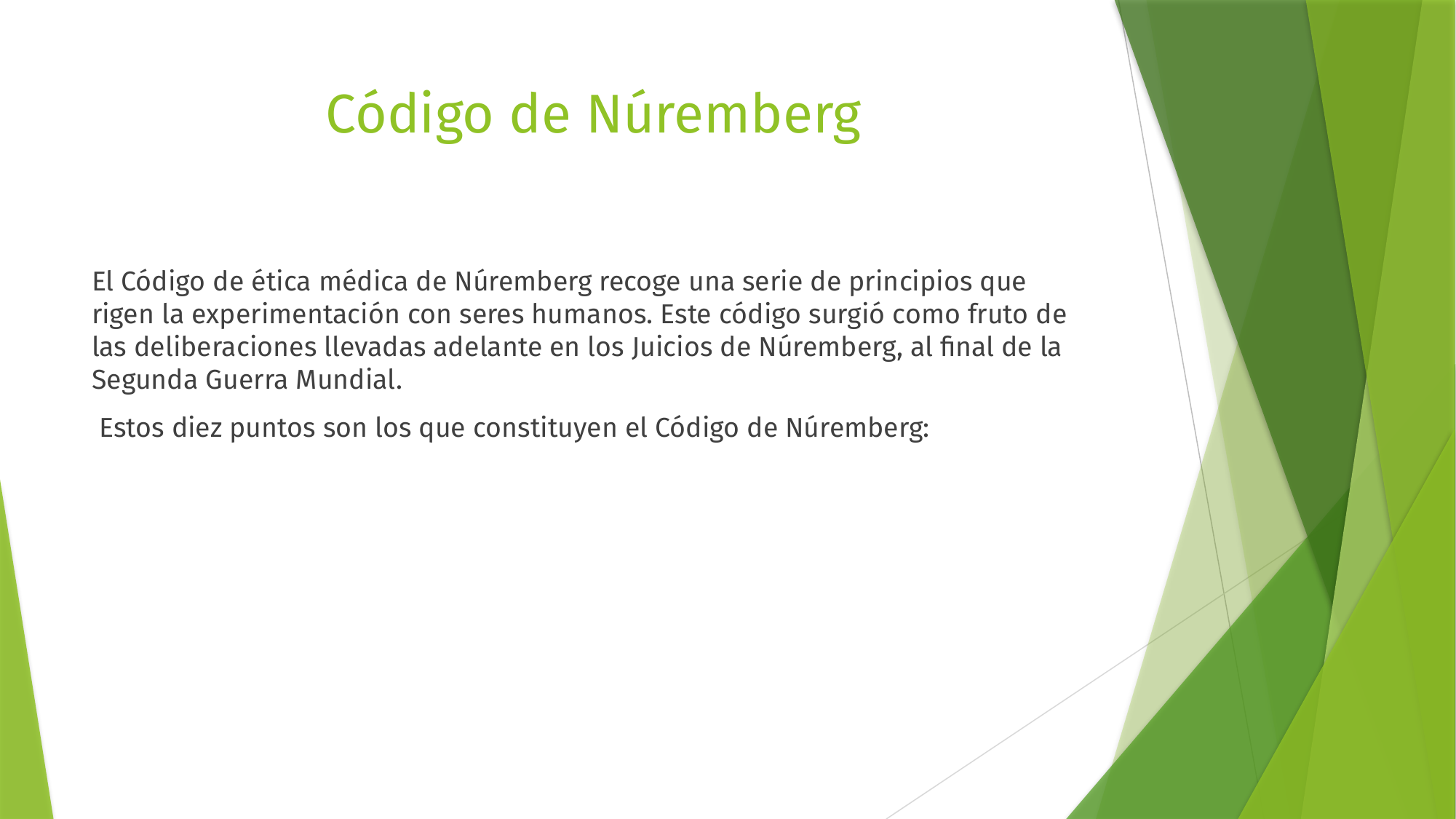

# Código de Núremberg
El Código de ética médica de Núremberg recoge una serie de principios que rigen la experimentación con seres humanos. Este código surgió como fruto de las deliberaciones llevadas adelante en los Juicios de Núremberg, al final de la Segunda Guerra Mundial.
 Estos diez puntos son los que constituyen el Código de Núremberg: